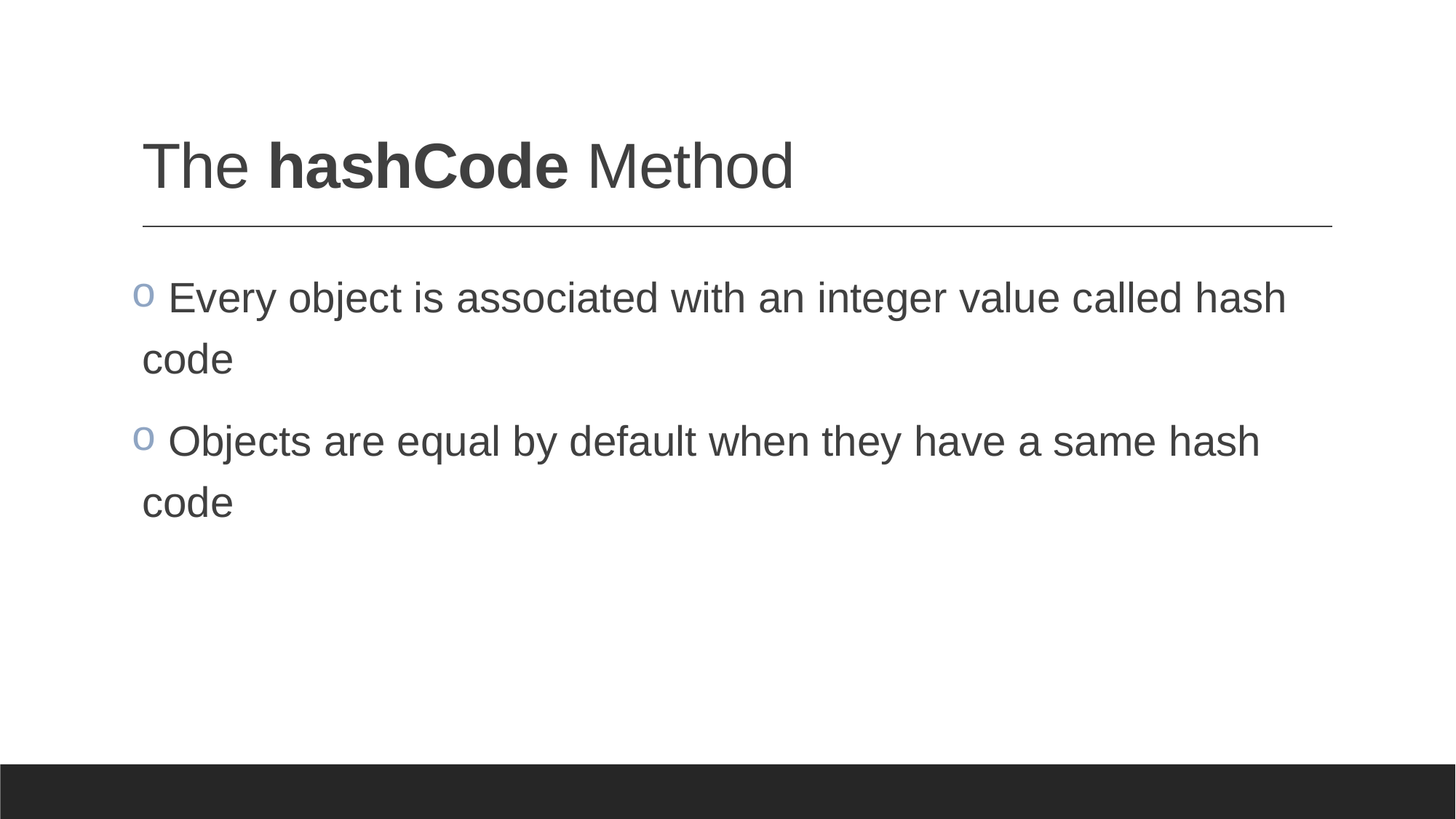

# The hashCode Method
 Every object is associated with an integer value called hash code
 Objects are equal by default when they have a same hash code